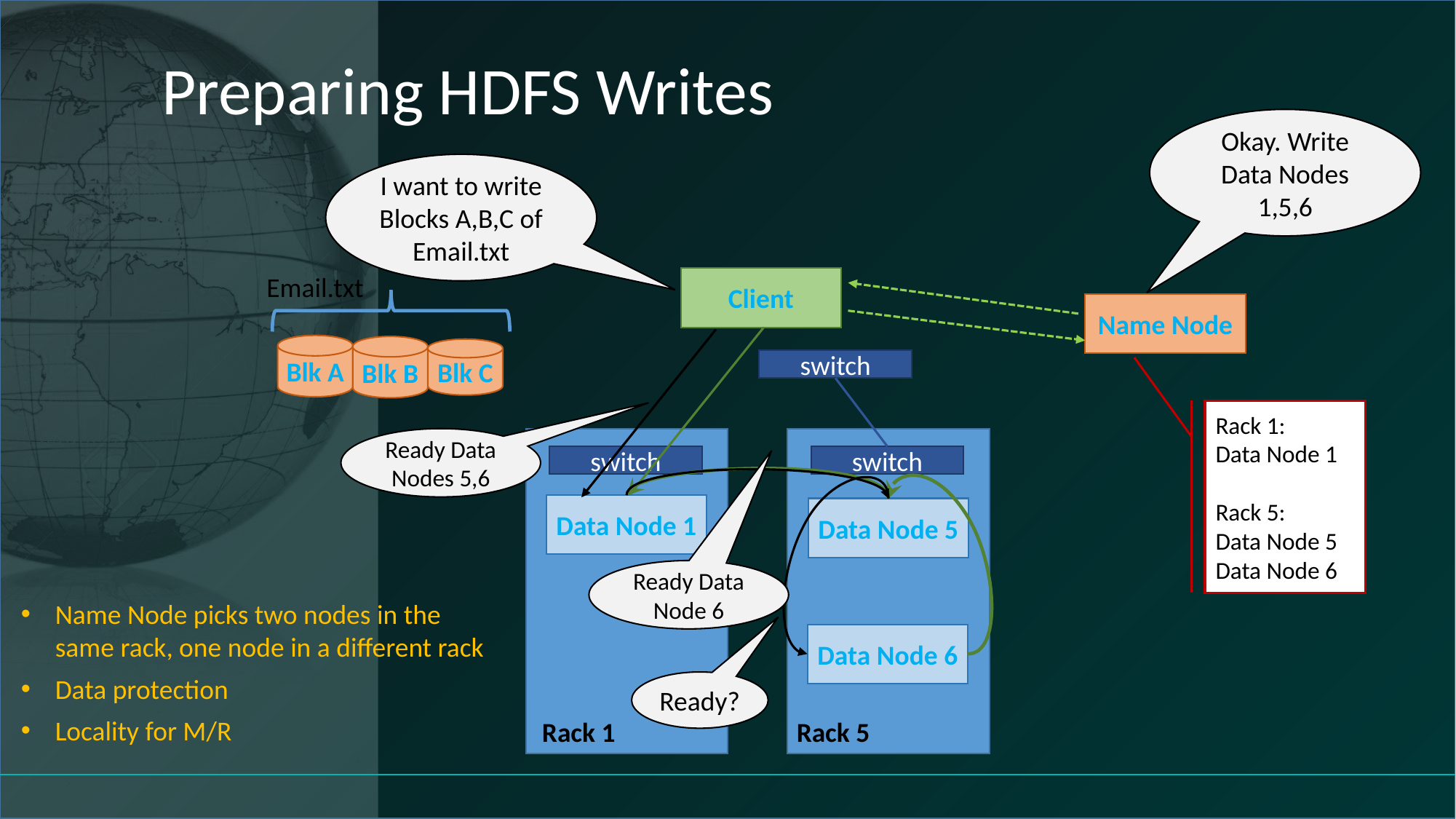

# Preparing HDFS Writes
Okay. Write Data Nodes 1,5,6
I want to write Blocks A,B,C of Email.txt

Email.txt
Client
Name Node
Blk A
Blk B
Blk C
switch
Rack 1:
Data Node 1

Rack 5:
Data Node 5
Data Node 6
Ready Data Nodes 5,6

switch
switch
Data Node 1
Data Node 5
Ready Data Node 6
Data Node 6
Ready?
Rack 1
Rack 5
Name Node picks two nodes in the same rack, one node in a different rack
Data protection
Locality for M/R